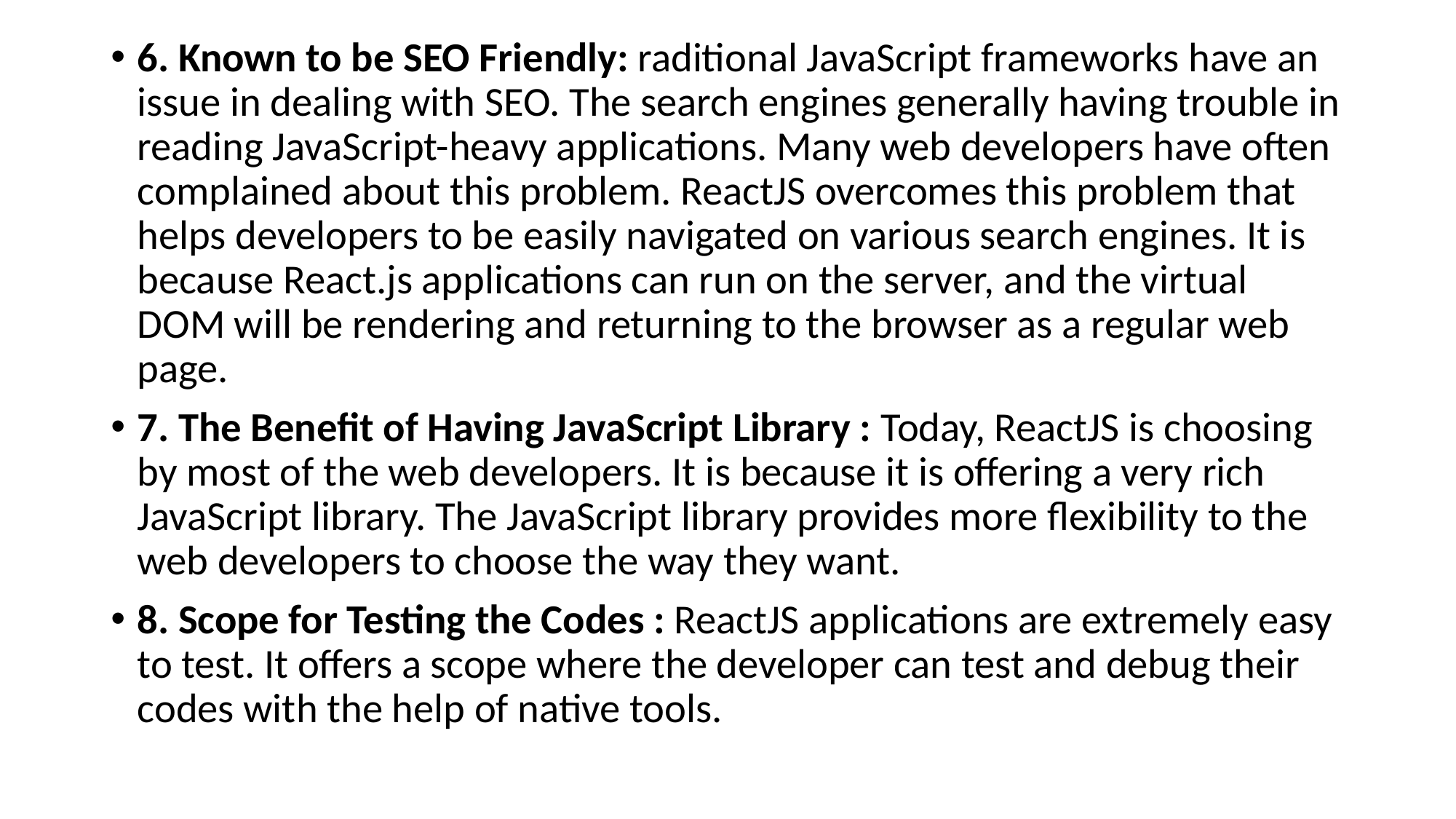

6. Known to be SEO Friendly: raditional JavaScript frameworks have an issue in dealing with SEO. The search engines generally having trouble in reading JavaScript-heavy applications. Many web developers have often complained about this problem. ReactJS overcomes this problem that helps developers to be easily navigated on various search engines. It is because React.js applications can run on the server, and the virtual DOM will be rendering and returning to the browser as a regular web page.
7. The Benefit of Having JavaScript Library : Today, ReactJS is choosing by most of the web developers. It is because it is offering a very rich JavaScript library. The JavaScript library provides more flexibility to the web developers to choose the way they want.
8. Scope for Testing the Codes : ReactJS applications are extremely easy to test. It offers a scope where the developer can test and debug their codes with the help of native tools.